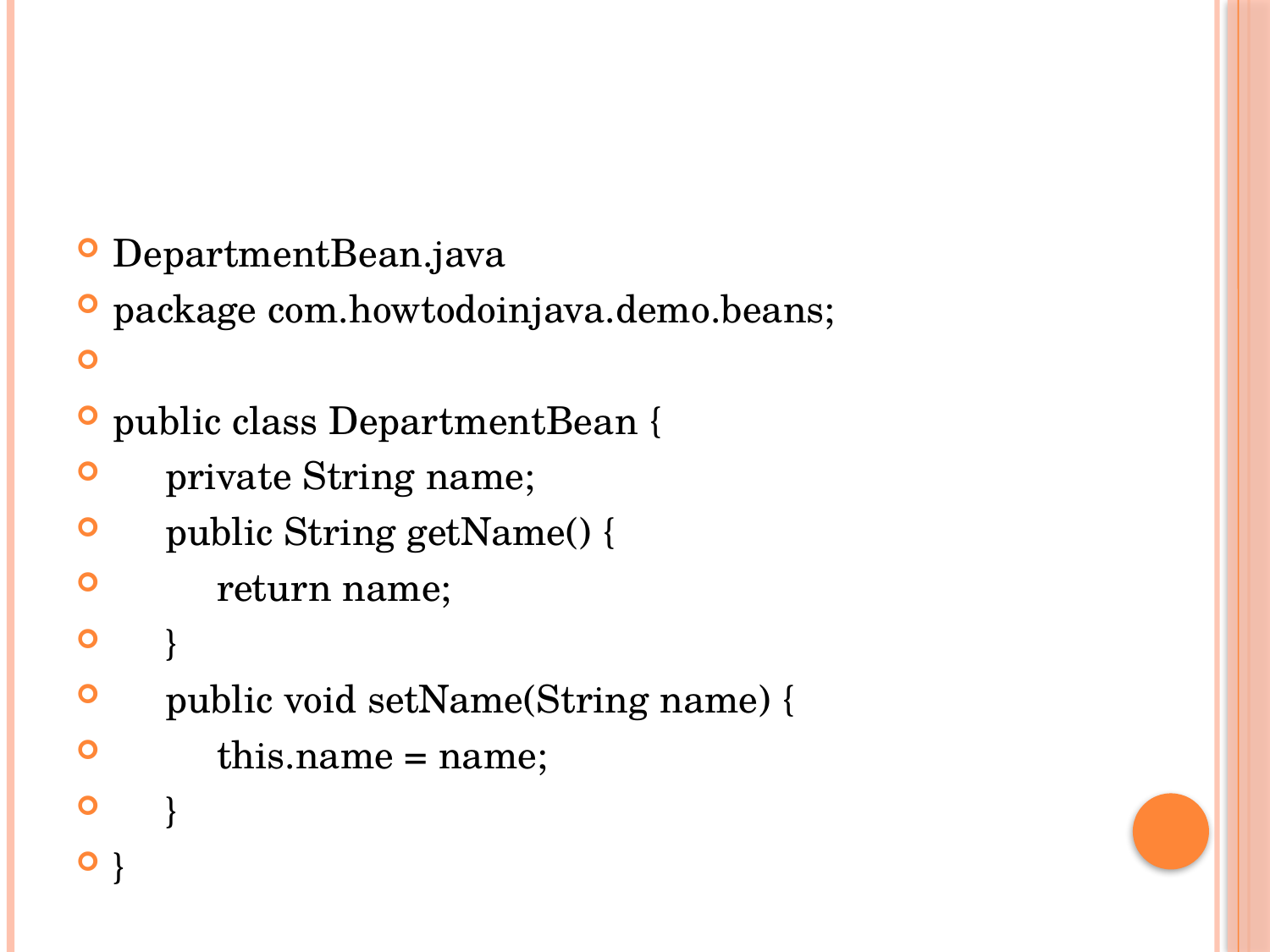

#
DepartmentBean.java
package com.howtodoinjava.demo.beans;

public class DepartmentBean {
    private String name;
    public String getName() {
        return name;
    }
    public void setName(String name) {
        this.name = name;
    }
}